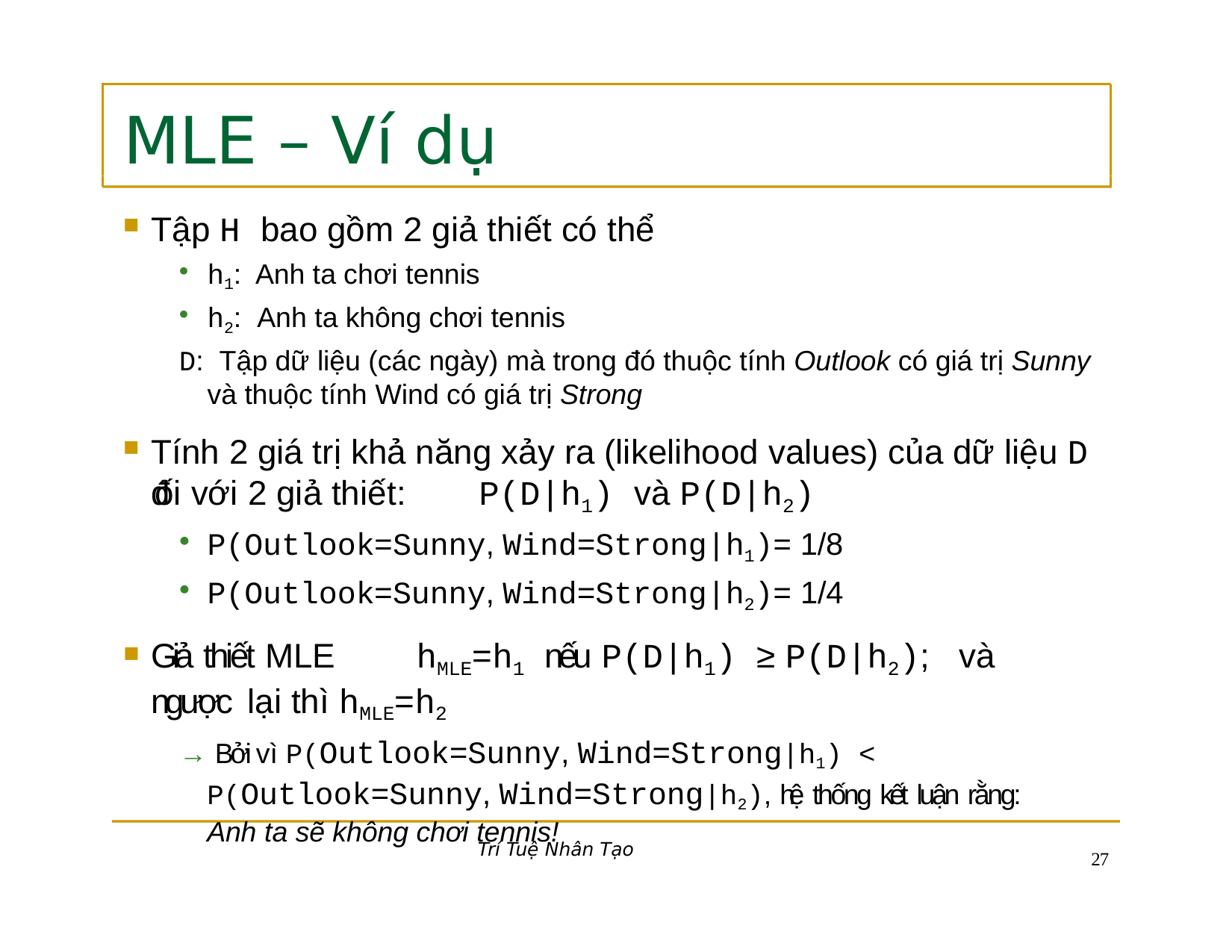

# MLE – Ví dụ

Tập H bao gồm 2 giả thiết có thể
h1:  Anh ta chơi tennis
h2:  Anh ta không chơi tennis
D:  Tập dữ liệu (các ngày) mà trong đó thuộc tính Outlook có giá trị Sunny
và thuộc tính Wind có giá trị Strong
Tính 2 giá trị khả năng xảy ra (likelihood values) của dữ liệu D
đối với 2 giả thiết:	P(D|h1) và P(D|h2)
P(Outlook=Sunny, Wind=Strong|h1)= 1/8
P(Outlook=Sunny, Wind=Strong|h2)= 1/4
Giả thiết MLE	hMLE=h1 nếu P(D|h1) ≥ P(D|h2);	và ngược  lại thì hMLE=h2
→ Bởi vì P(Outlook=Sunny, Wind=Strong|h1) <  P(Outlook=Sunny, Wind=Strong|h2), hệ thống kết luận rằng:  Anh ta sẽ không chơi tennis!

Trí Tuệ Nhân Tạo
27